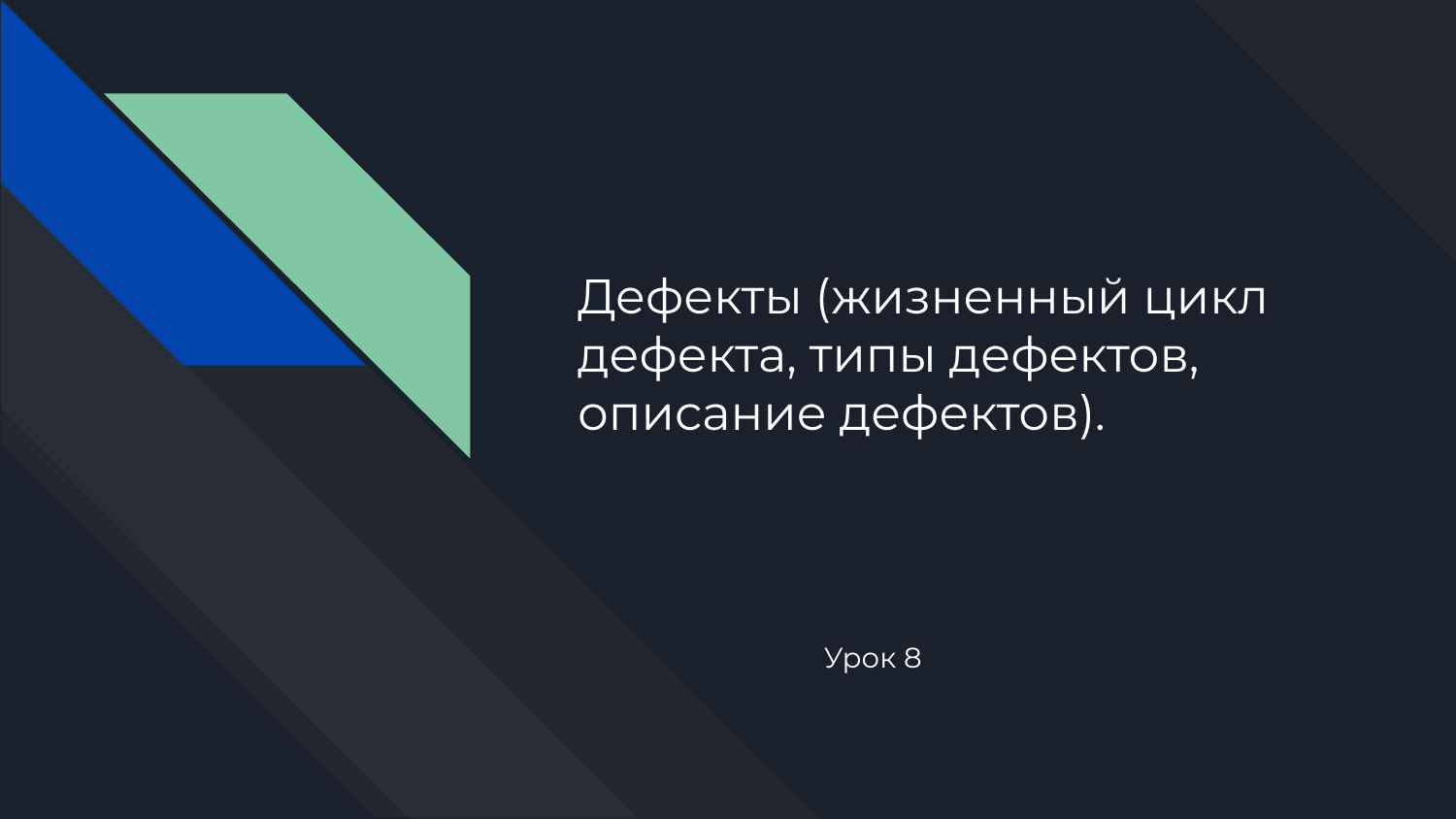

# Дефекты (жизненный цикл дефекта, типы дефектов, описание дефектов).

Урок 8